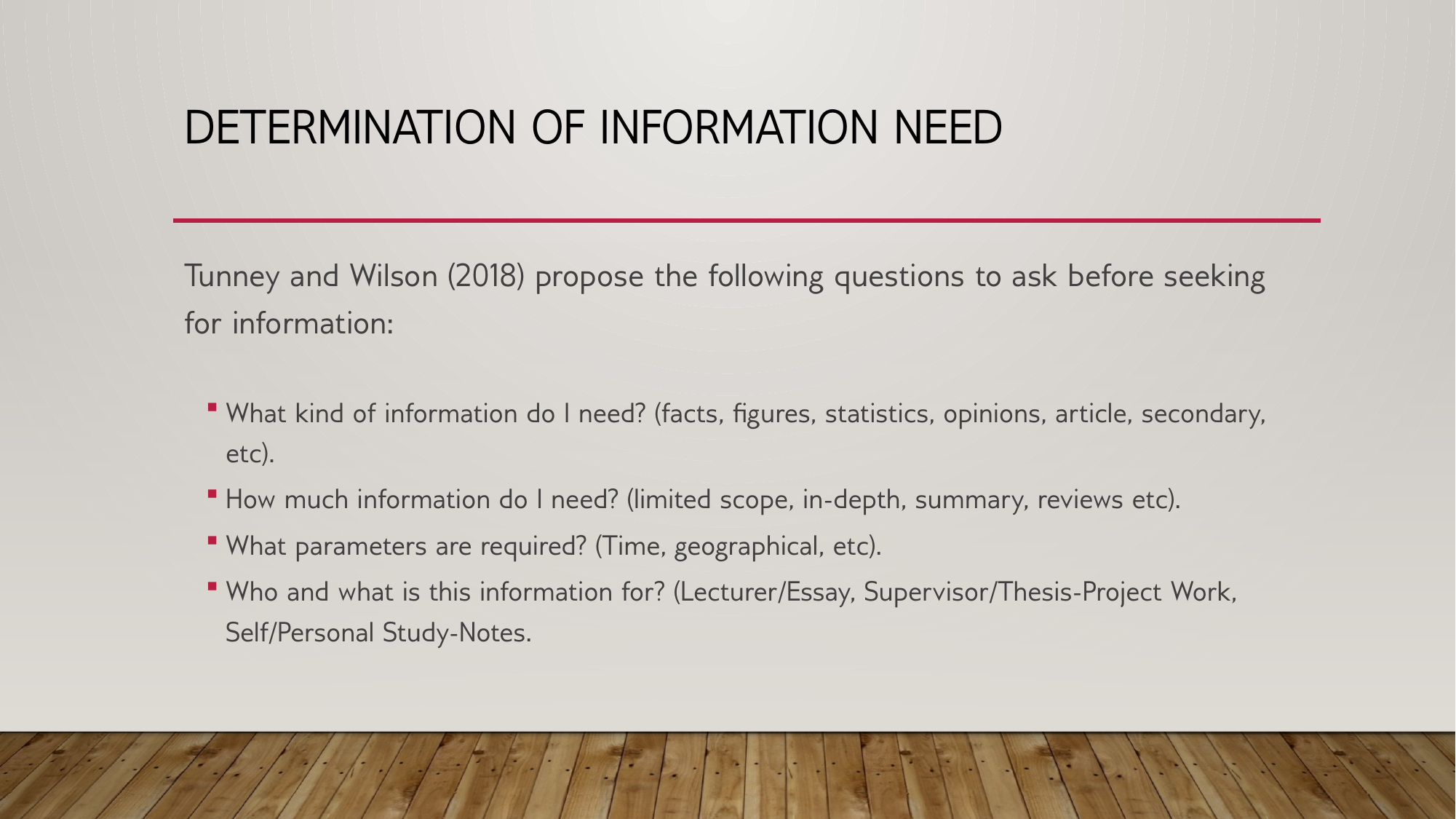

# Determination of information need
Tunney and Wilson (2018) propose the following questions to ask before seeking for information:

What kind of information do I need? (facts, figures, statistics, opinions, article, secondary, etc).
How much information do I need? (limited scope, in-depth, summary, reviews etc).
What parameters are required? (Time, geographical, etc).
Who and what is this information for? (Lecturer/Essay, Supervisor/Thesis-Project Work, Self/Personal Study-Notes.